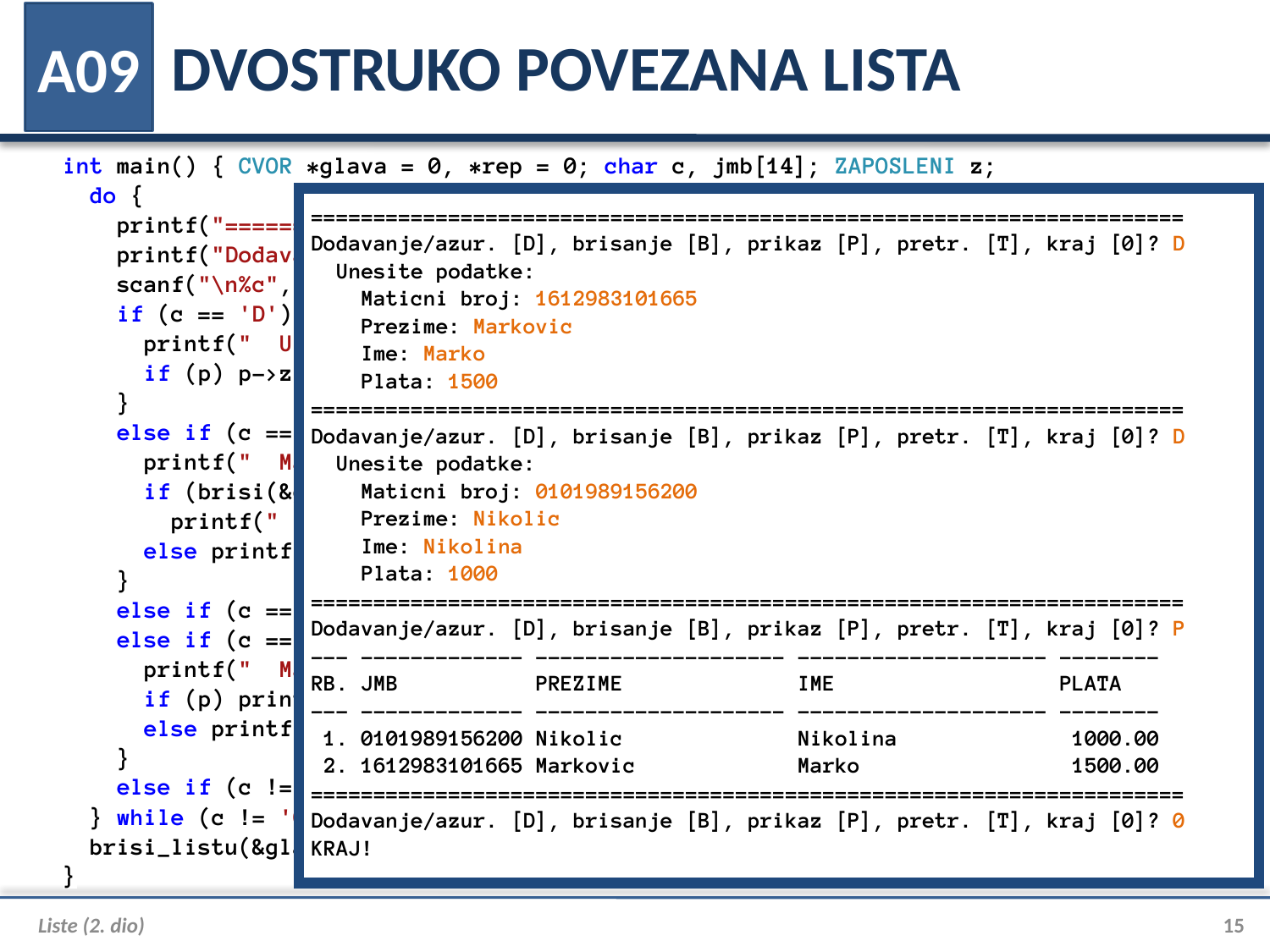

# DVOSTRUKO POVEZANA LISTA
A09
int main() { CVOR *glava = 0, *rep = 0; char c, jmb[14]; ZAPOSLENI z;
  do {
    printf("======================================================================\n");
    printf("Dodavanje/azur. [D], brisanje [B], prikaz [P], pretr. [T], kraj [0]? ");
    scanf("\n%c", &c);
    if (c == 'D') {
      printf("  Unesite podatke:\n"); citaj(&z); CVOR *p = trazi(glava, rep, z.jmb);
      if (p) p->z = z; else dodaj(&glava, &rep, &z);
    }
    else if (c == 'B') {
      printf("  Maticni broj: "); scanf("%s", jmb);
      if (brisi(&glava, &rep, jmb))
        printf("  Obrisani su podaci o zaposlenom sa maticnim brojem %s.\n", jmb);
      else printf("  Nema podataka o zaposlenom sa maticnim brojem %s.\n", jmb);
    }
    else if (c == 'P') pisi(glava);
    else if (c == 'T') {
      printf("  Maticni broj: "); scanf("%s", jmb); CVOR *p = trazi(glava, rep, jmb);
      if (p) printf("  %s, %s ima platu %.2lf.\n", p->z.prezime, p->z.ime, p->z.plata);
      else printf("  Nema podataka o zaposlenom sa maticnim brojem %s.\n", jmb);
    }
    else if (c != '0') printf("  Nepoznata opcija - '%c'.\n", c);
  } while (c != '0');
  brisi_listu(&glava, &rep); printf("KRAJ!\n"); return 0;
}
======================================================================
Dodavanje/azur. [D], brisanje [B], prikaz [P], pretr. [T], kraj [0]? D
  Unesite podatke:
    Maticni broj: 1612983101665
    Prezime: Markovic
    Ime: Marko
    Plata: 1500
======================================================================
Dodavanje/azur. [D], brisanje [B], prikaz [P], pretr. [T], kraj [0]? D
  Unesite podatke:
    Maticni broj: 0101989156200
    Prezime: Nikolic
    Ime: Nikolina
    Plata: 1000
======================================================================
Dodavanje/azur. [D], brisanje [B], prikaz [P], pretr. [T], kraj [0]? P
--- ------------- -------------------- -------------------- --------
RB. JMB           PREZIME              IME                  PLATA
--- ------------- -------------------- -------------------- --------
 1. 0101989156200 Nikolic              Nikolina              1000.00
 2. 1612983101665 Markovic             Marko                 1500.00
======================================================================
Dodavanje/azur. [D], brisanje [B], prikaz [P], pretr. [T], kraj [0]? 0
KRAJ!
Liste (2. dio)
15